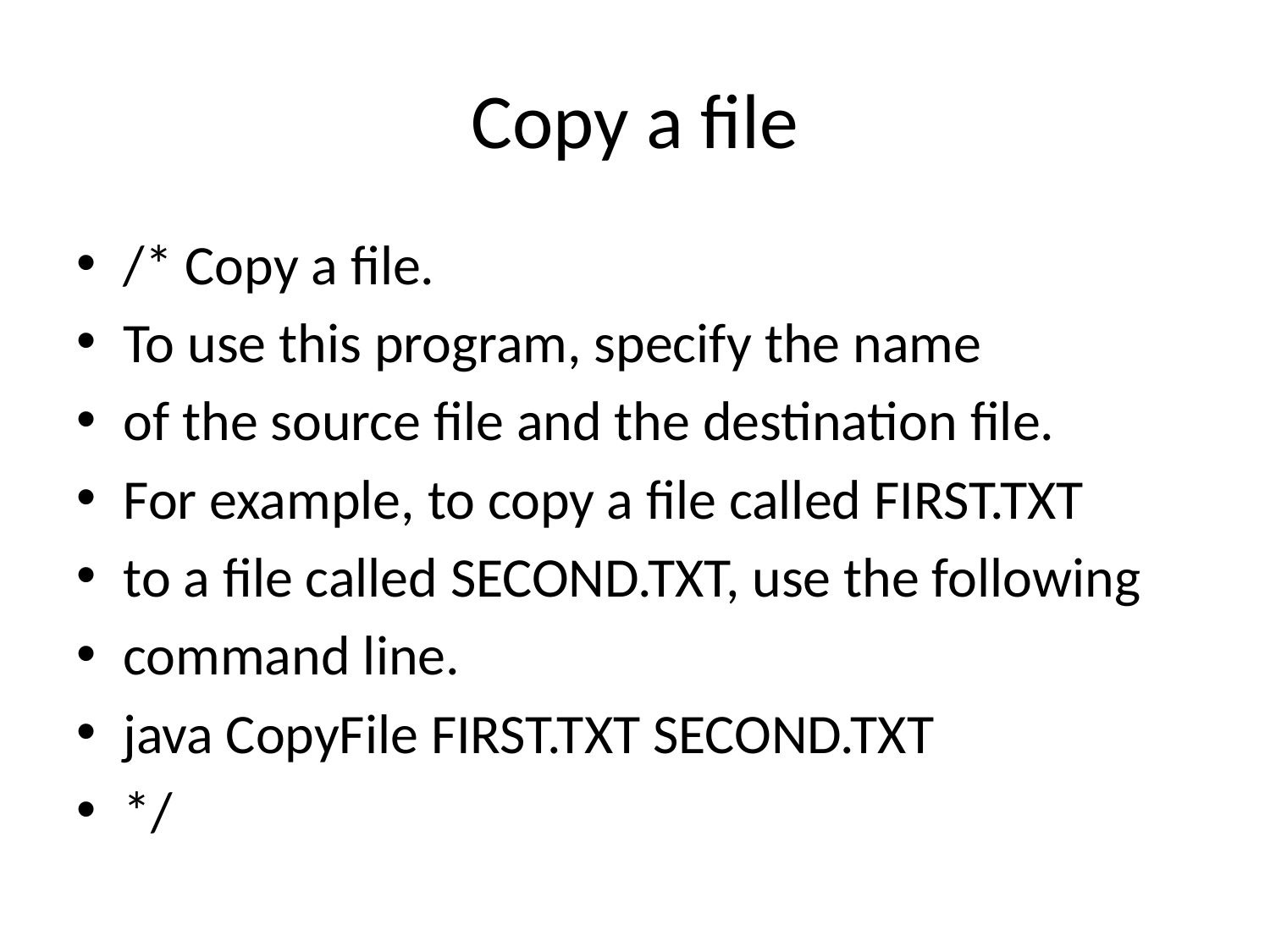

# Copy a file
/* Copy a file.
To use this program, specify the name
of the source file and the destination file.
For example, to copy a file called FIRST.TXT
to a file called SECOND.TXT, use the following
command line.
java CopyFile FIRST.TXT SECOND.TXT
*/